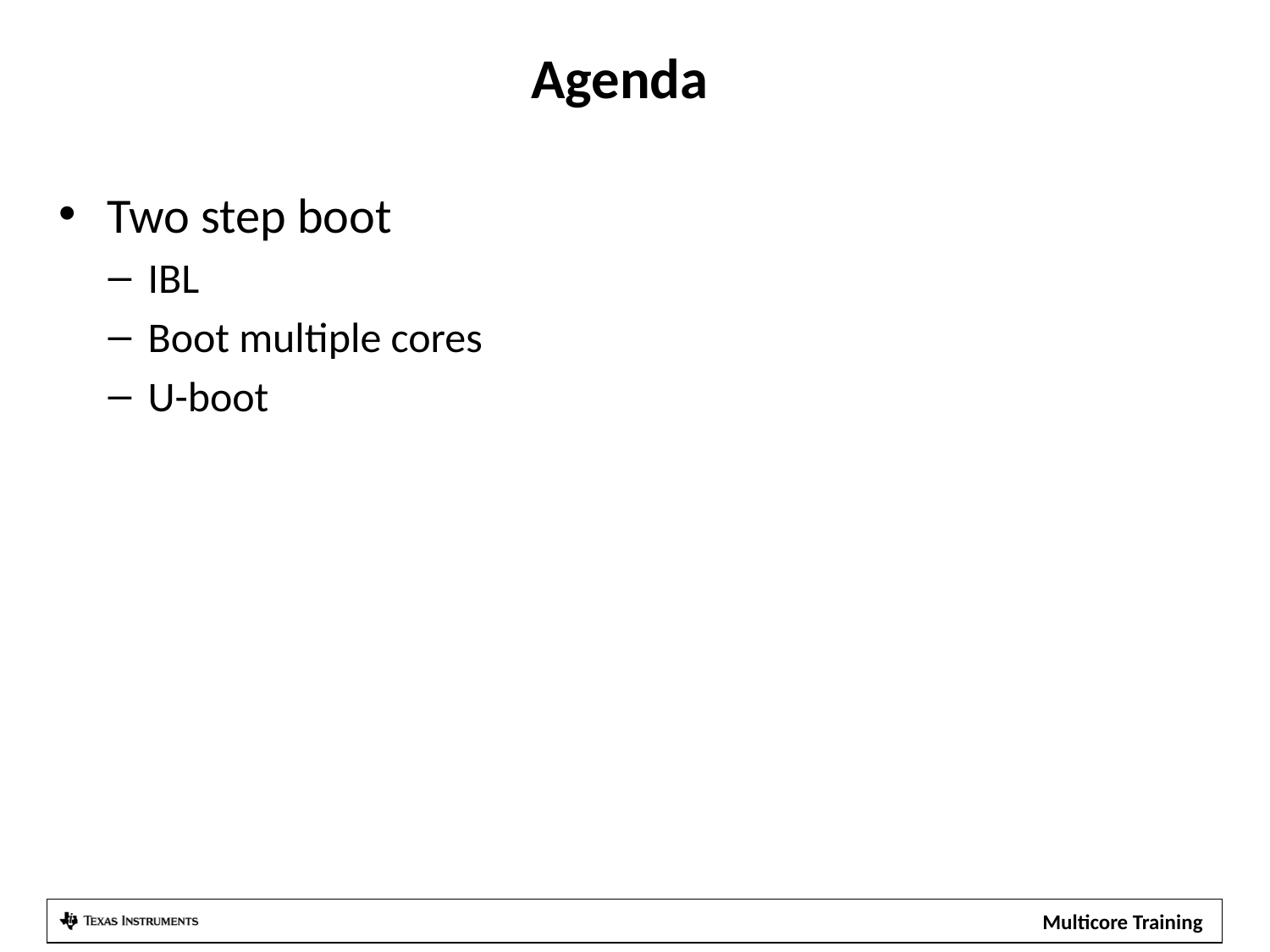

# Agenda

Two step boot
IBL
Boot multiple cores
U-boot